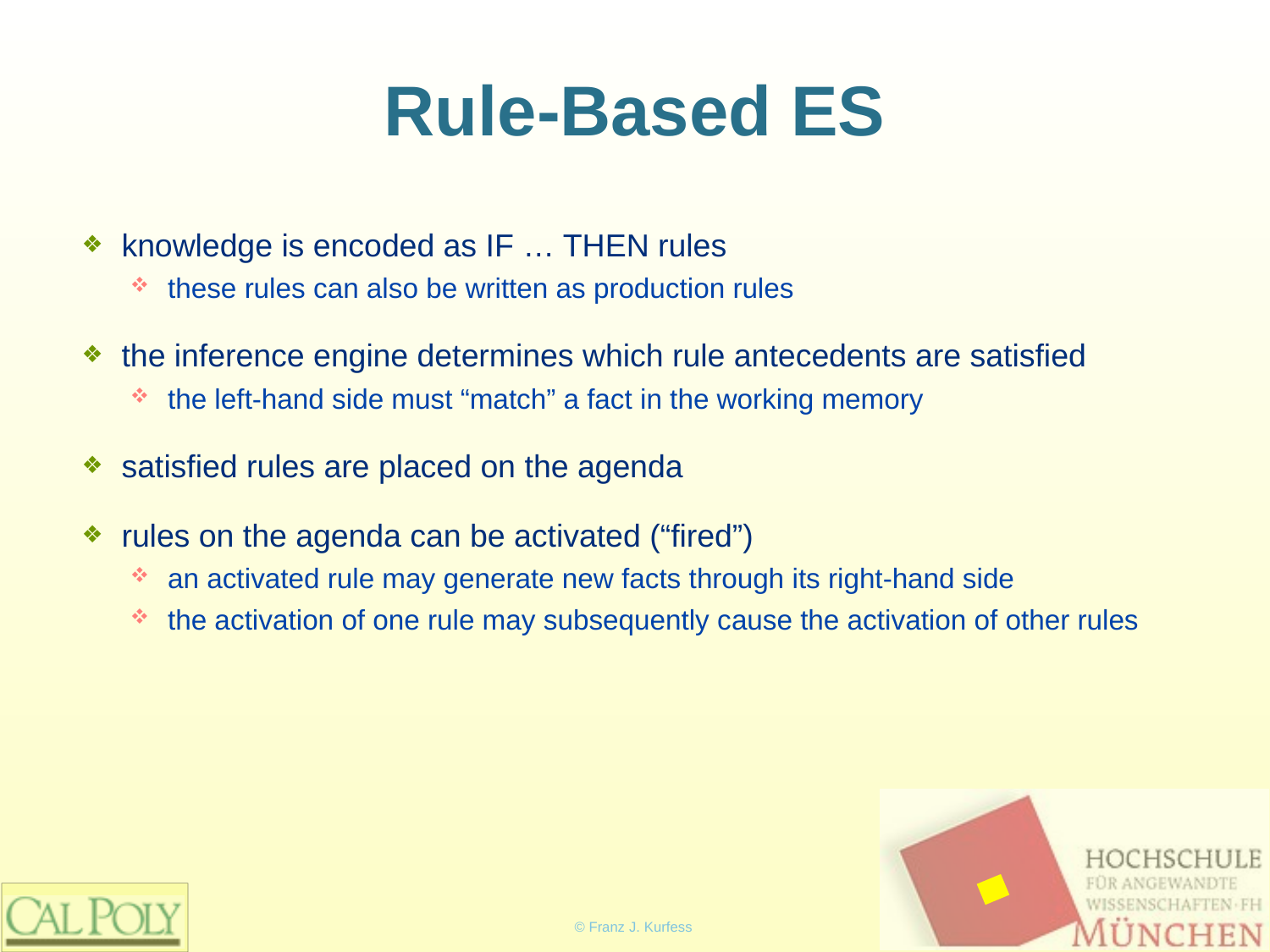

# Rule-Based ES
knowledge is encoded as IF … THEN rules
these rules can also be written as production rules
the inference engine determines which rule antecedents are satisfied
the left-hand side must “match” a fact in the working memory
satisfied rules are placed on the agenda
rules on the agenda can be activated (“fired”)
an activated rule may generate new facts through its right-hand side
the activation of one rule may subsequently cause the activation of other rules
107